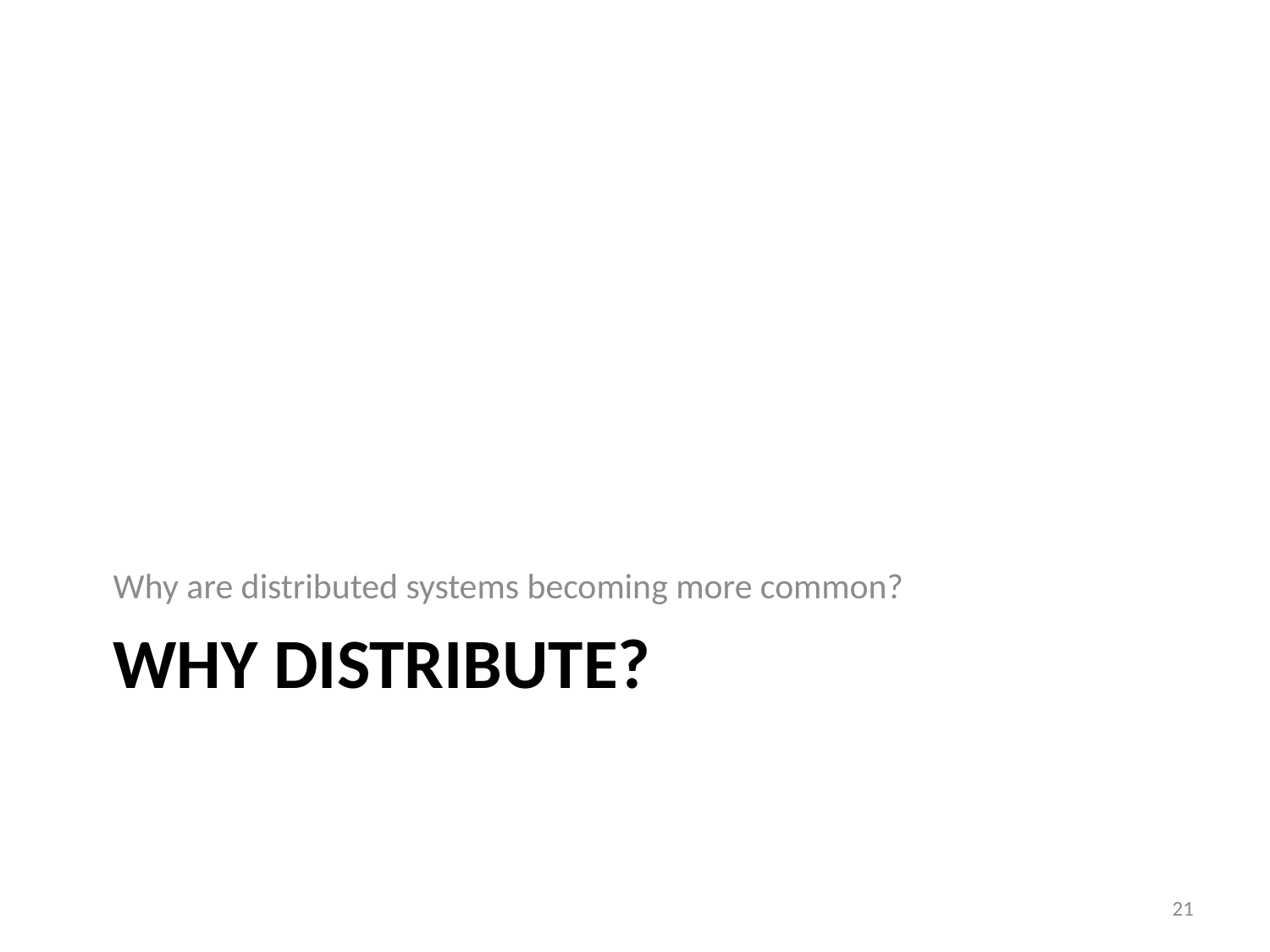

Why are distributed systems becoming more common?
# Why Distribute?
21